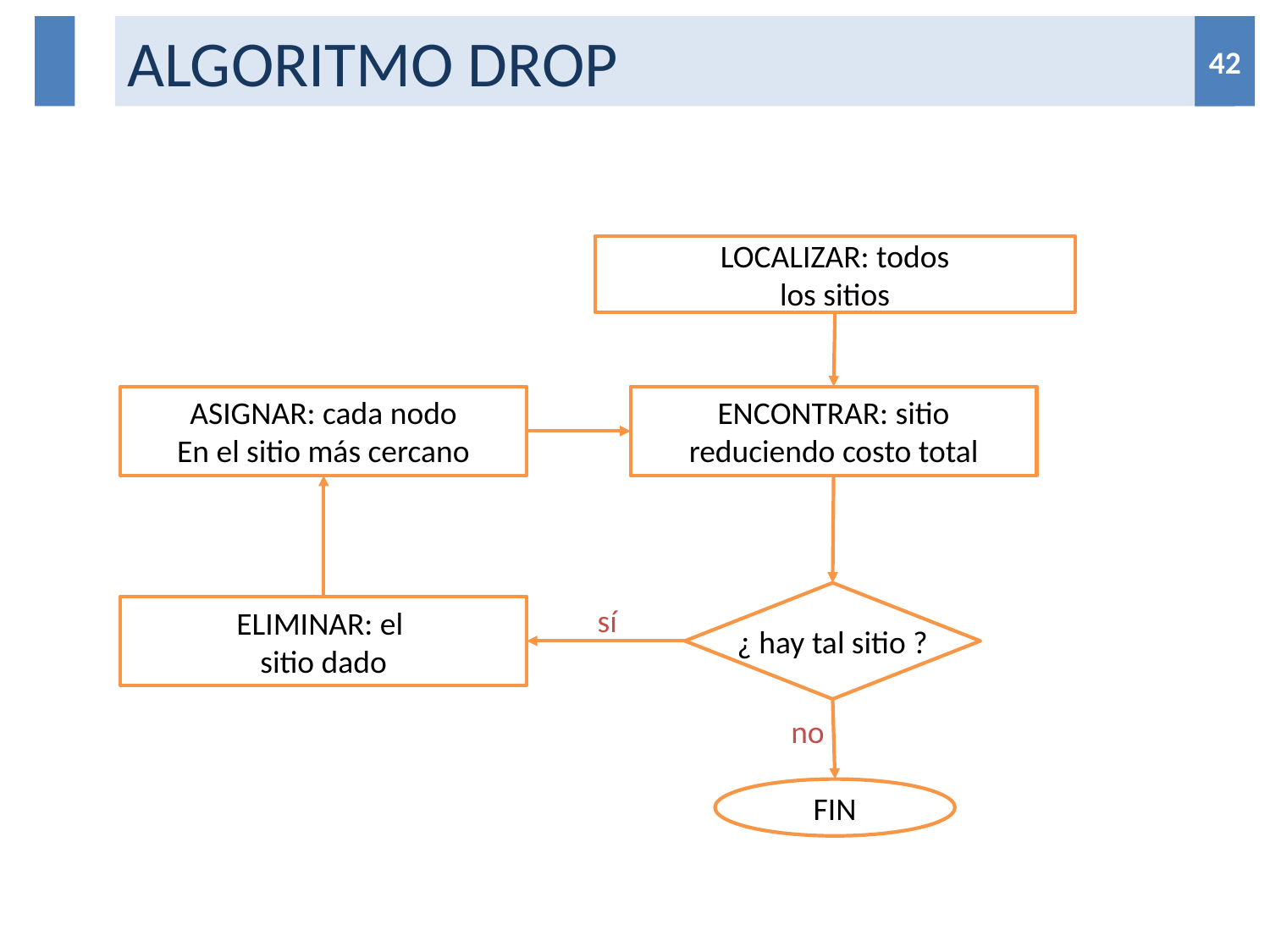

# ALGORITMO DROP
42
42
LOCALIZAR: todos
 los sitios
ASIGNAR: cada nodo
En el sitio más cercano
ENCONTRAR: sitio
reduciendo costo total
¿ hay tal sitio ?
sí
ELIMINAR: el
sitio dado
no
FIN